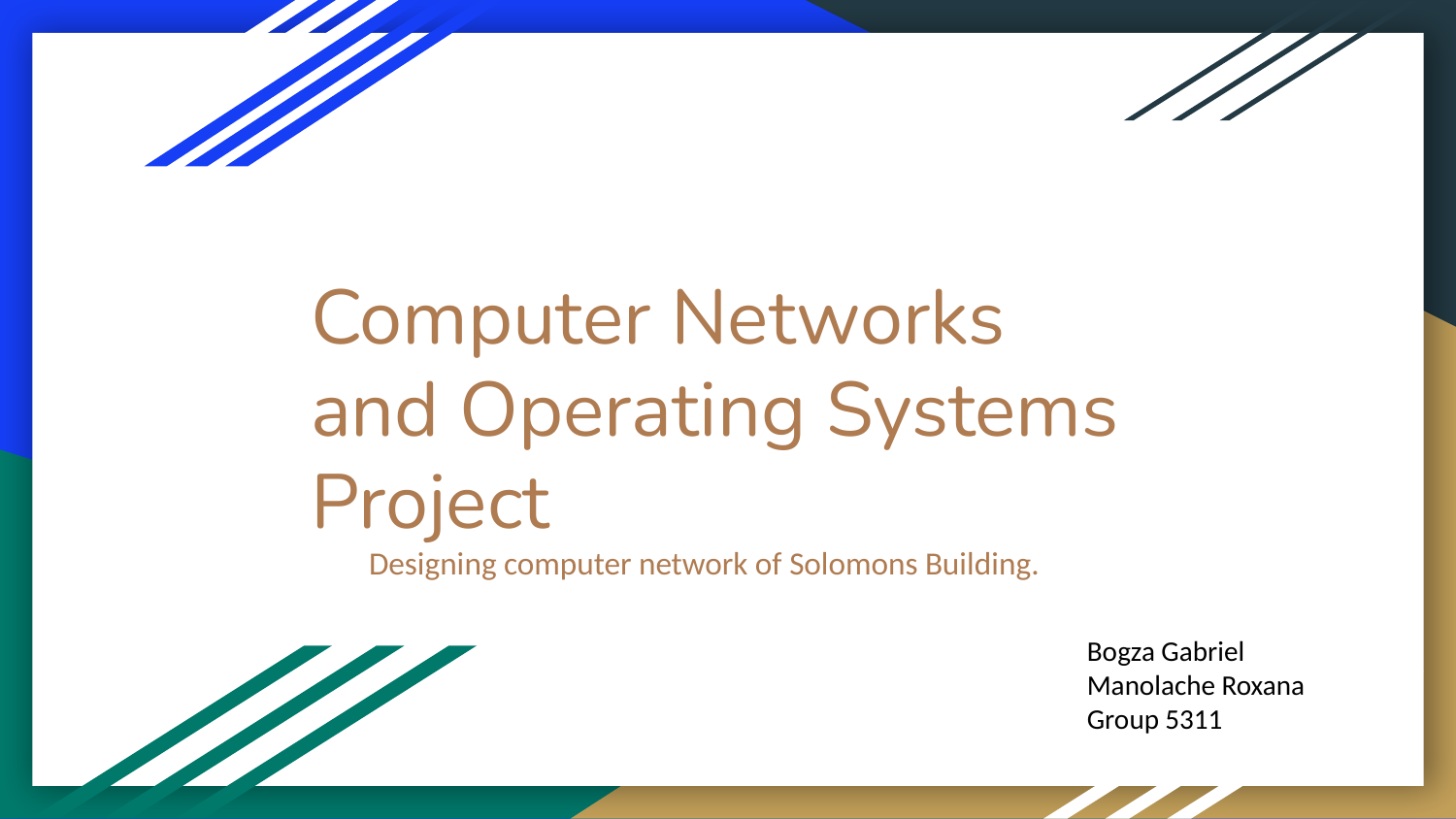

# Computer Networks and Operating Systems Project
Designing computer network of Solomons Building.
Bogza Gabriel
Manolache Roxana
Group 5311